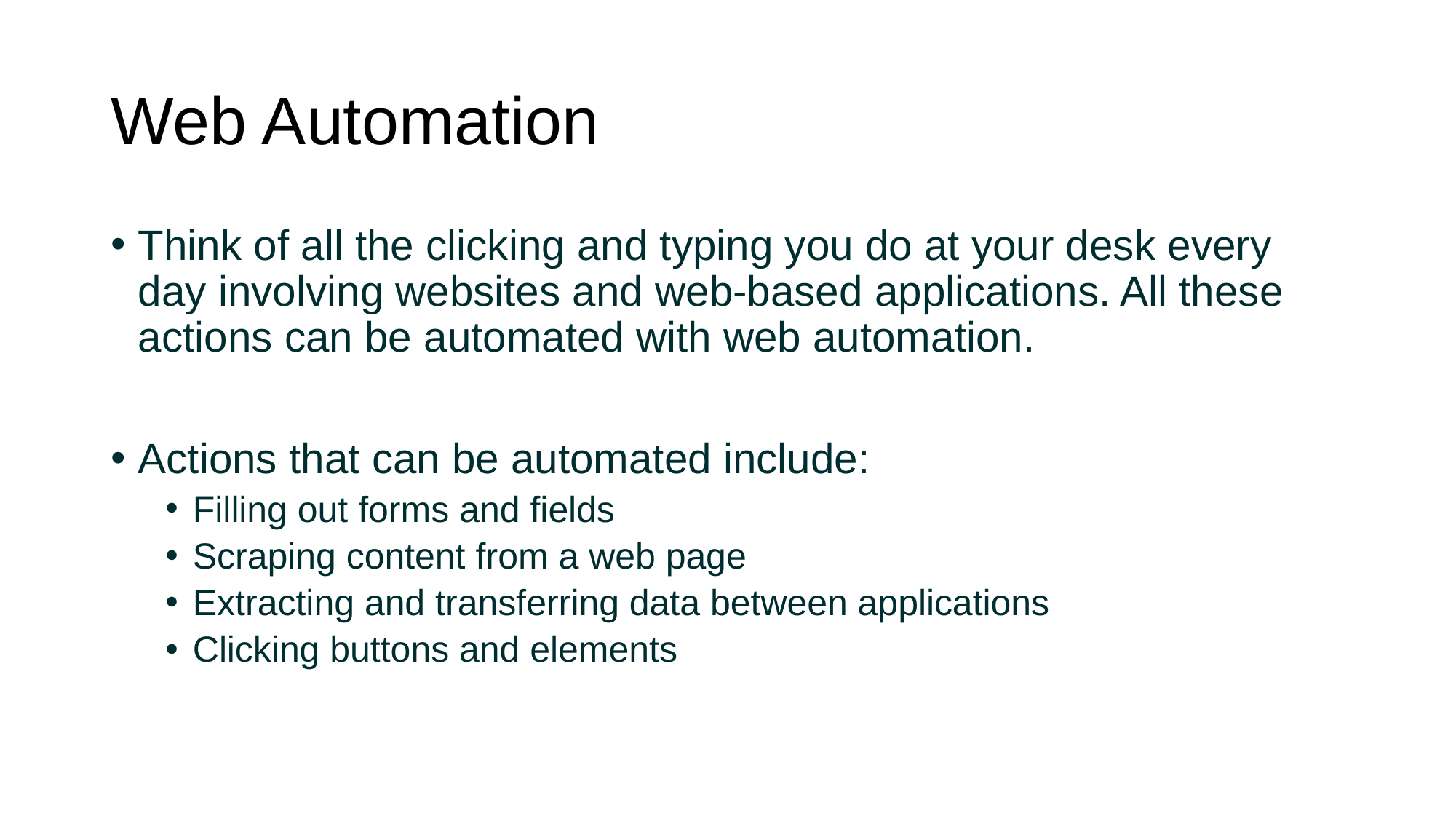

# Web Automation
Think of all the clicking and typing you do at your desk every day involving websites and web-based applications. All these actions can be automated with web automation.

Actions that can be automated include:
Filling out forms and fields
Scraping content from a web page
Extracting and transferring data between applications
Clicking buttons and elements